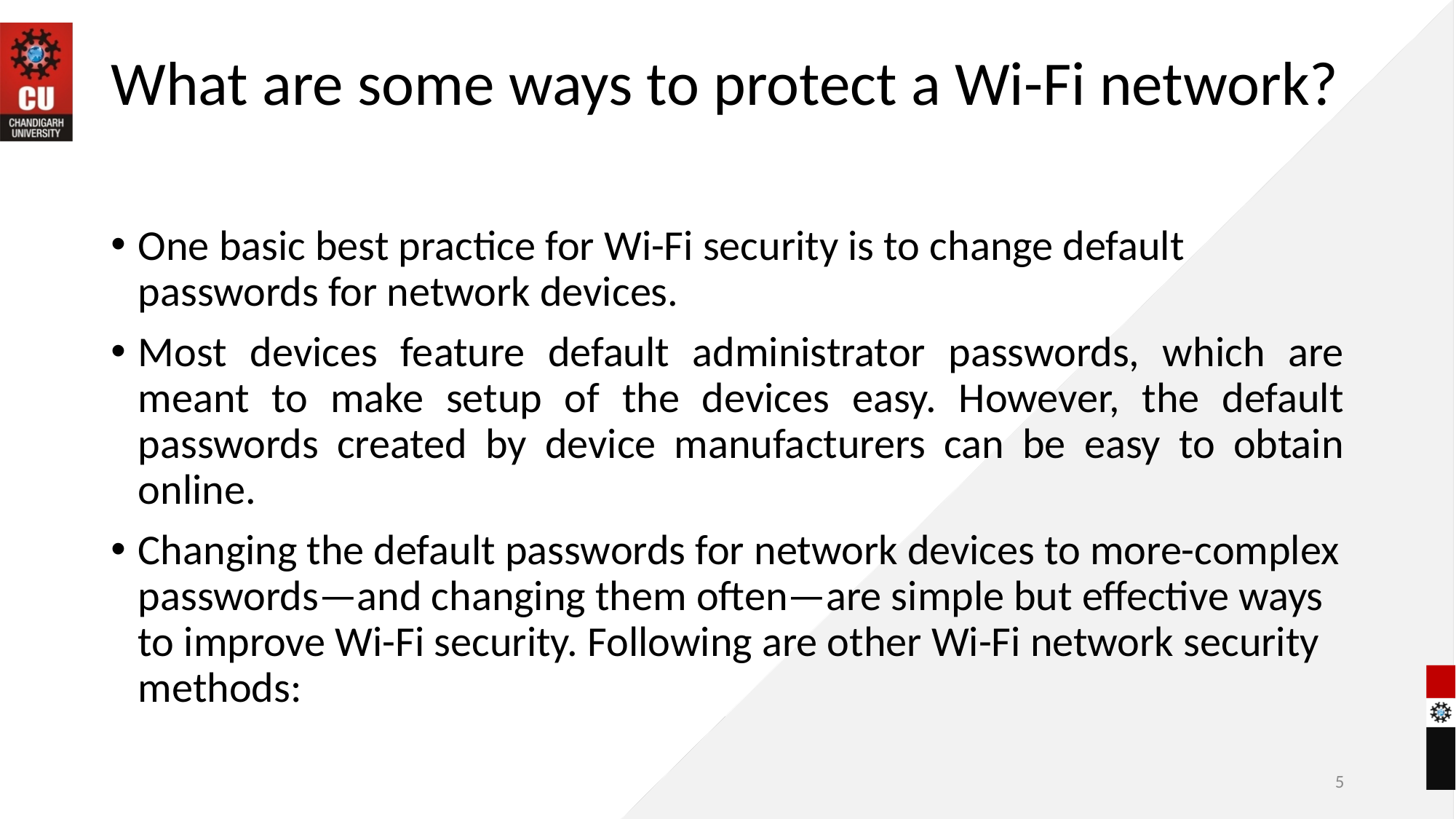

# What are some ways to protect a Wi-Fi network?
One basic best practice for Wi-Fi security is to change default passwords for network devices.
Most devices feature default administrator passwords, which are meant to make setup of the devices easy. However, the default passwords created by device manufacturers can be easy to obtain online.
Changing the default passwords for network devices to more-complex passwords—and changing them often—are simple but effective ways to improve Wi-Fi security. Following are other Wi-Fi network security methods:

5